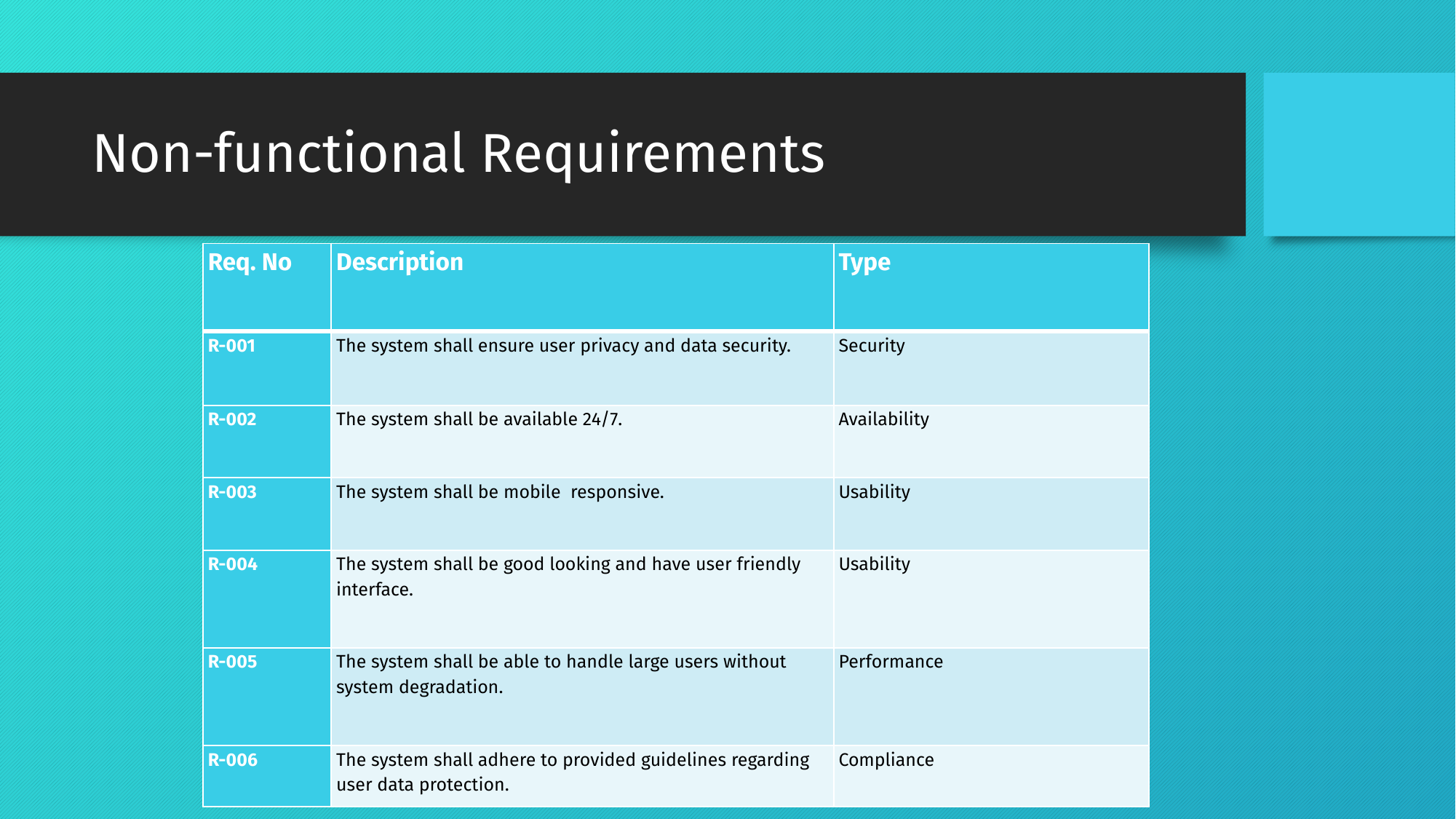

# Non-functional Requirements
| Req. No | Description | Type |
| --- | --- | --- |
| R-001 | The system shall ensure user privacy and data security. | Security |
| R-002 | The system shall be available 24/7. | Availability |
| R-003 | The system shall be mobile responsive. | Usability |
| R-004 | The system shall be good looking and have user friendly interface. | Usability |
| R-005 | The system shall be able to handle large users without system degradation. | Performance |
| R-006 | The system shall adhere to provided guidelines regarding user data protection. | Compliance |